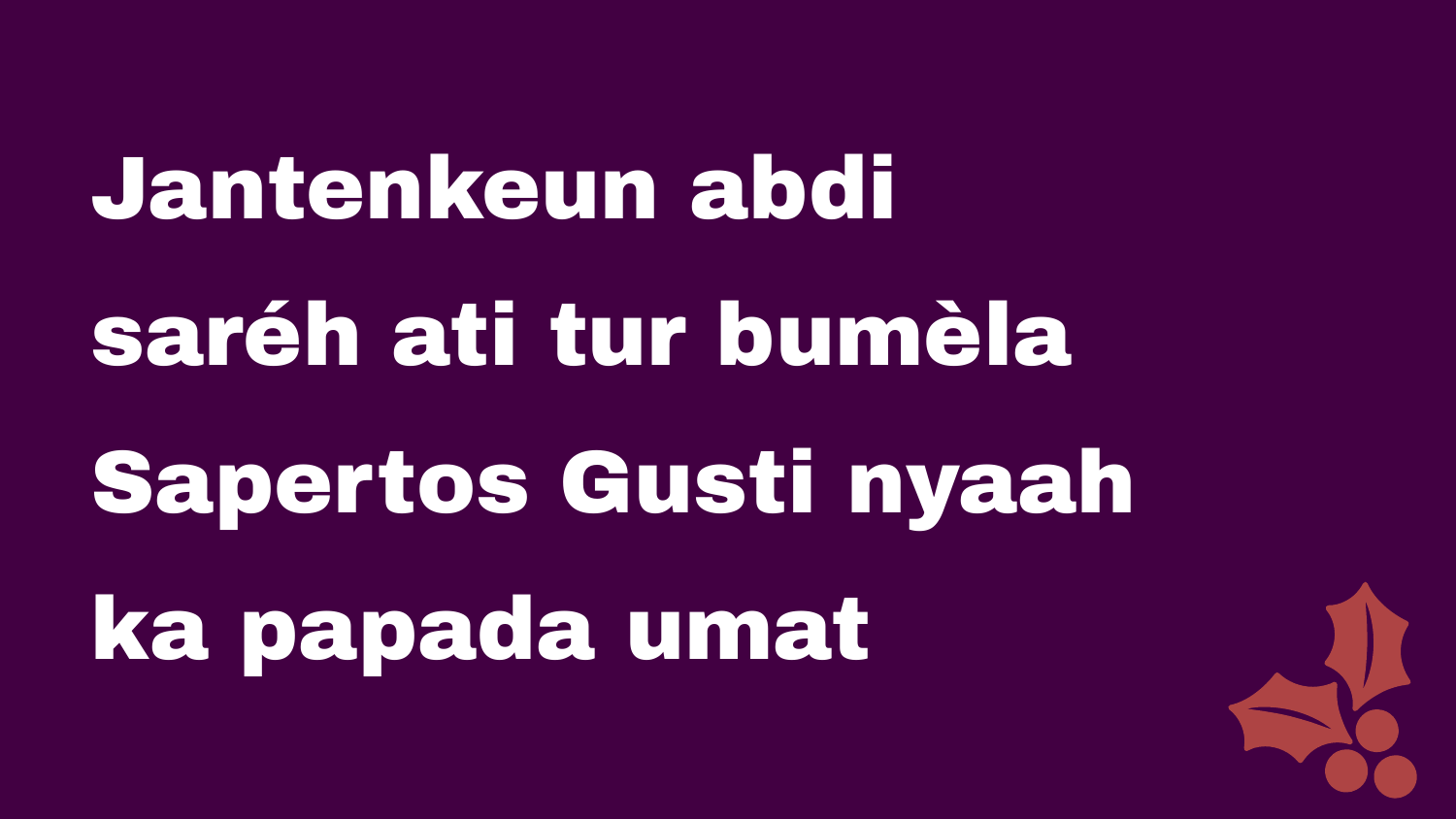

Jantenkeun abdi
saréh ati tur bumèla
Sapertos Gusti nyaah
ka papada umat